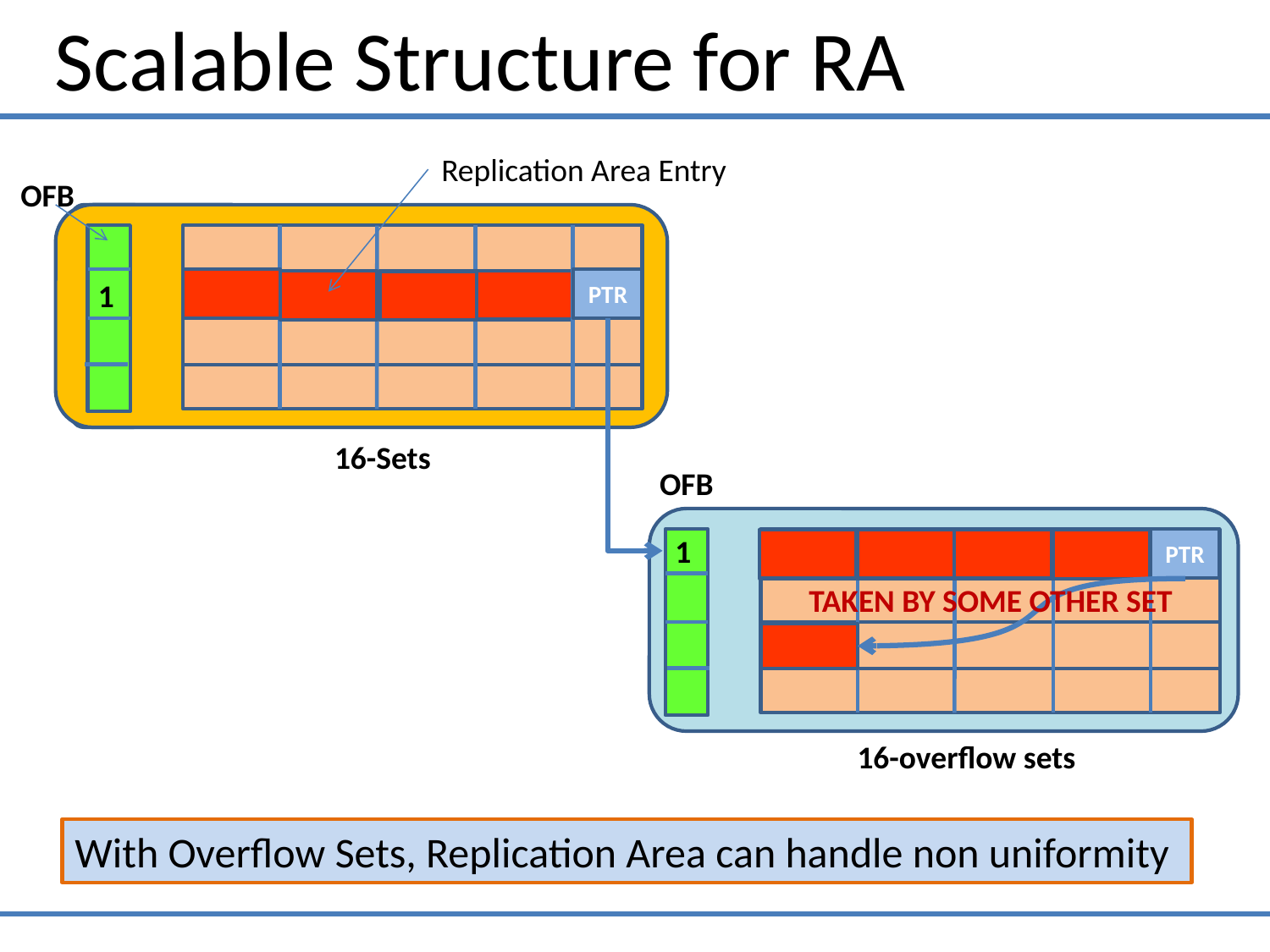

Scalable Structure for RA
Replication Area Entry
OFB

PTR
1

16-Sets
OFB

1

PTR

TAKEN BY SOME OTHER SET

16-overflow sets
With Overflow Sets, Replication Area can handle non uniformity